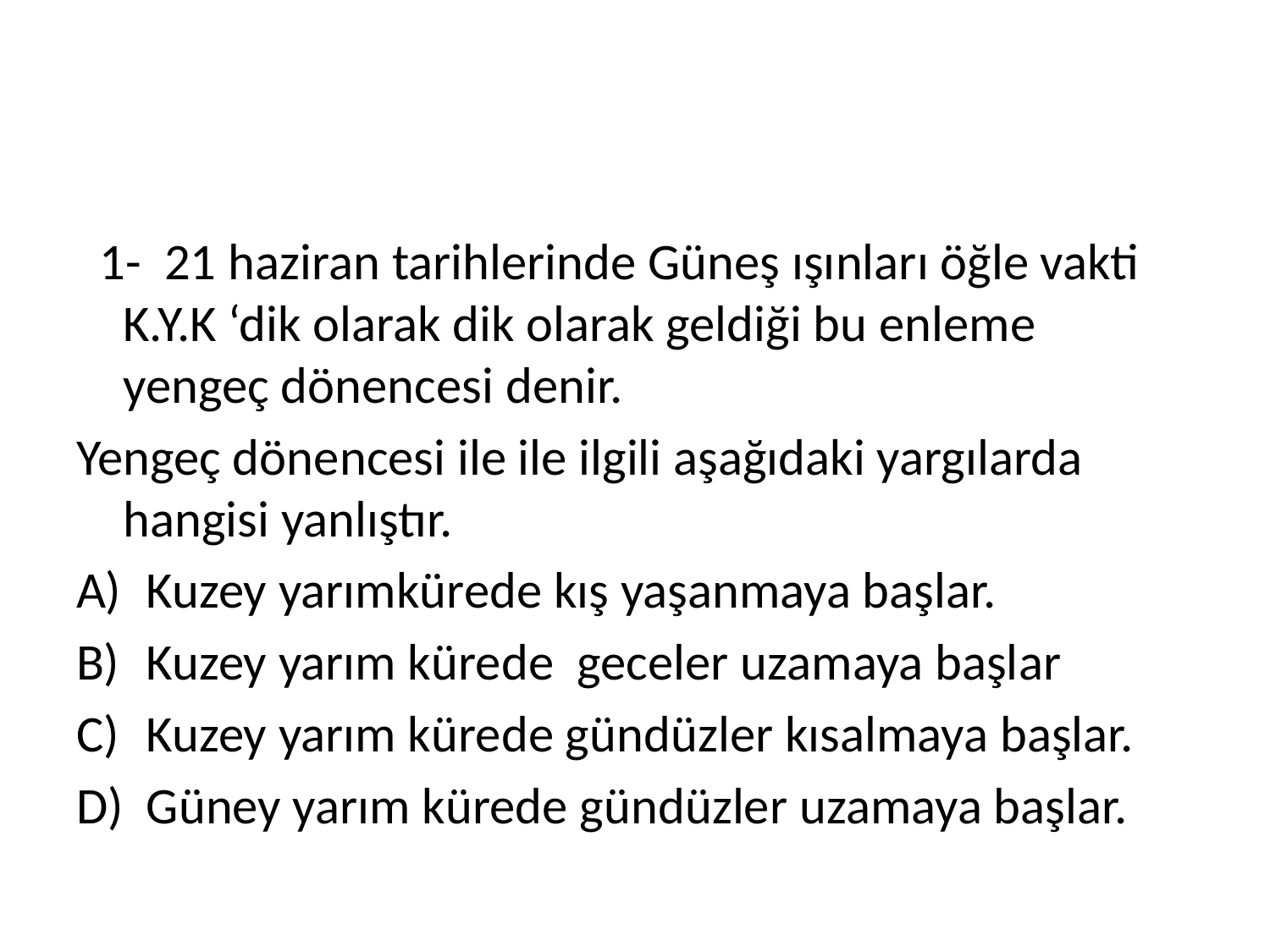

#
  1-  21 haziran tarihlerinde Güneş ışınları öğle vakti K.Y.K ‘dik olarak dik olarak geldiği bu enleme yengeç dönencesi denir.
Yengeç dönencesi ile ile ilgili aşağıdaki yargılarda hangisi yanlıştır.
Kuzey yarımkürede kış yaşanmaya başlar.
Kuzey yarım kürede  geceler uzamaya başlar
Kuzey yarım kürede gündüzler kısalmaya başlar.
Güney yarım kürede gündüzler uzamaya başlar.